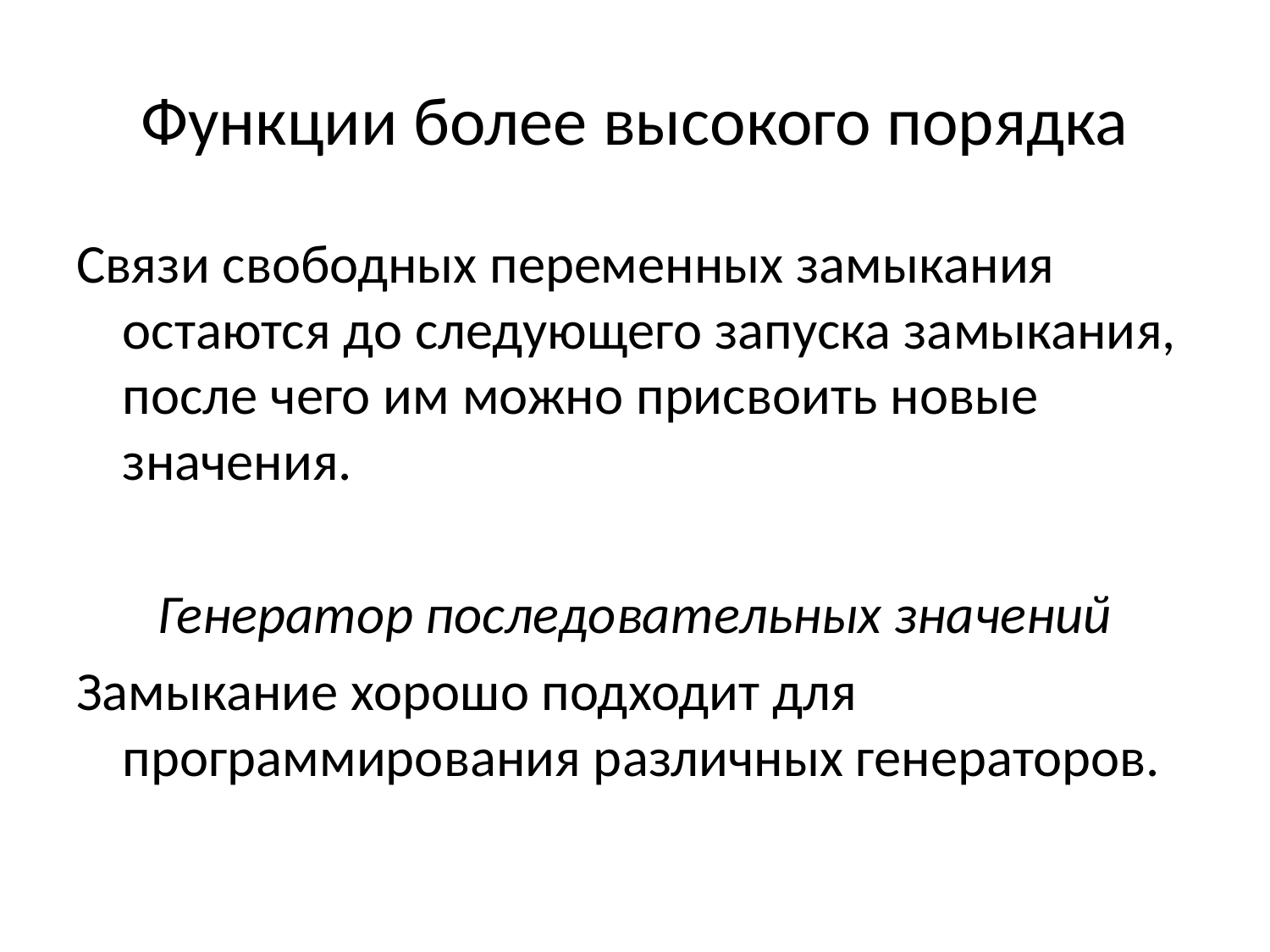

# Функции более высокого порядка
Связи свободных переменных замыкания остаются до следующего запуска замыкания, после чего им можно присвоить новые значения.

Генератор последовательных значений
Замыкание хорошо подходит для программирования различных генераторов.